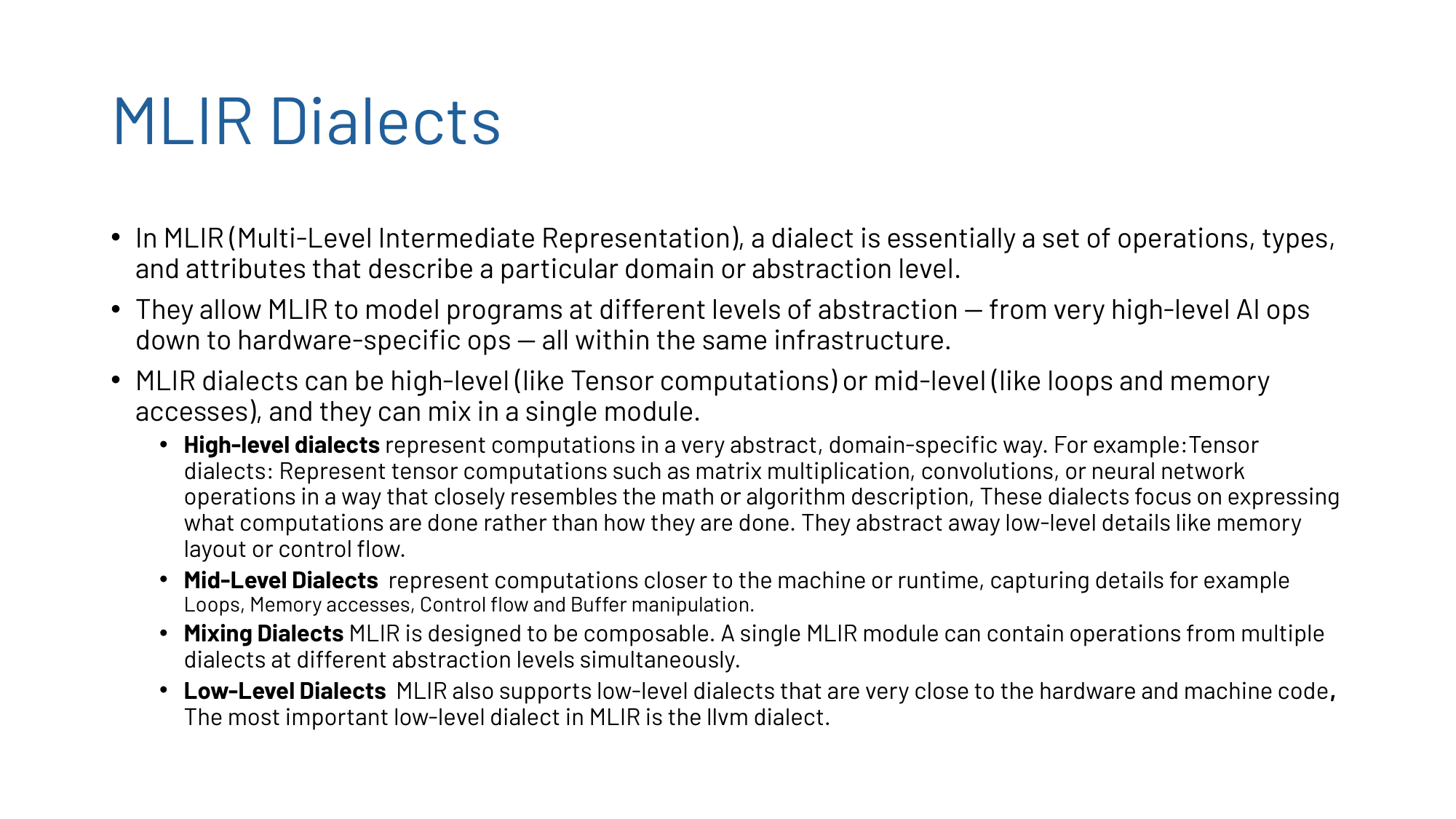

# MLIR Dialects
In MLIR (Multi-Level Intermediate Representation), a dialect is essentially a set of operations, types, and attributes that describe a particular domain or abstraction level.
They allow MLIR to model programs at different levels of abstraction — from very high-level AI ops down to hardware-specific ops — all within the same infrastructure.
MLIR dialects can be high-level (like Tensor computations) or mid-level (like loops and memory accesses), and they can mix in a single module.
High-level dialects represent computations in a very abstract, domain-specific way. For example:Tensor dialects: Represent tensor computations such as matrix multiplication, convolutions, or neural network operations in a way that closely resembles the math or algorithm description, These dialects focus on expressing what computations are done rather than how they are done. They abstract away low-level details like memory layout or control flow.
Mid-Level Dialects  represent computations closer to the machine or runtime, capturing details for example Loops, Memory accesses, Control flow and Buffer manipulation.
Mixing Dialects MLIR is designed to be composable. A single MLIR module can contain operations from multiple dialects at different abstraction levels simultaneously.
Low-Level Dialects  MLIR also supports low-level dialects that are very close to the hardware and machine code, The most important low-level dialect in MLIR is the llvm dialect.